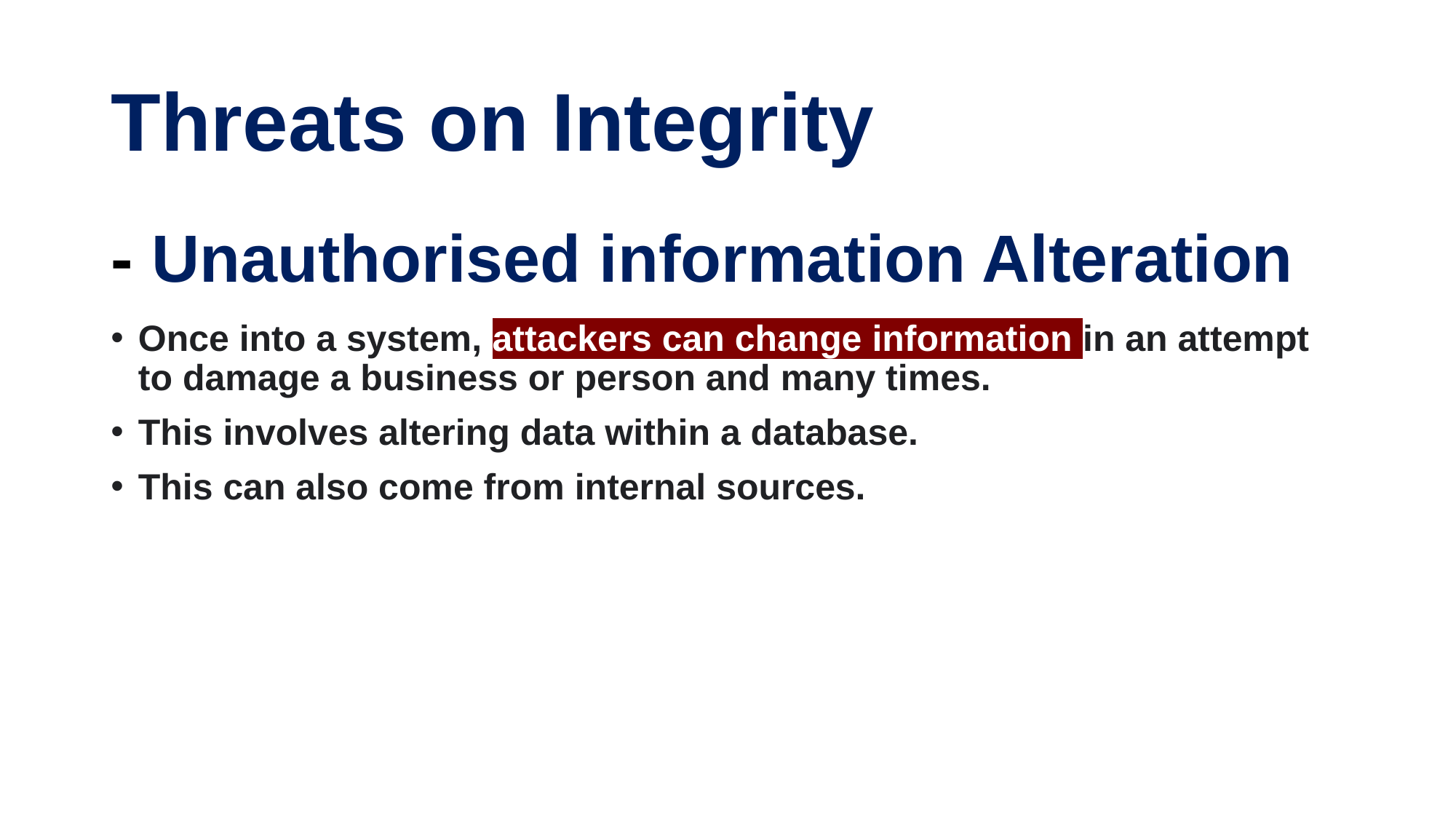

# Threats on Integrity
- Unauthorised information Alteration
Once into a system, attackers can change information in an attempt to damage a business or person and many times.
This involves altering data within a database.
This can also come from internal sources.